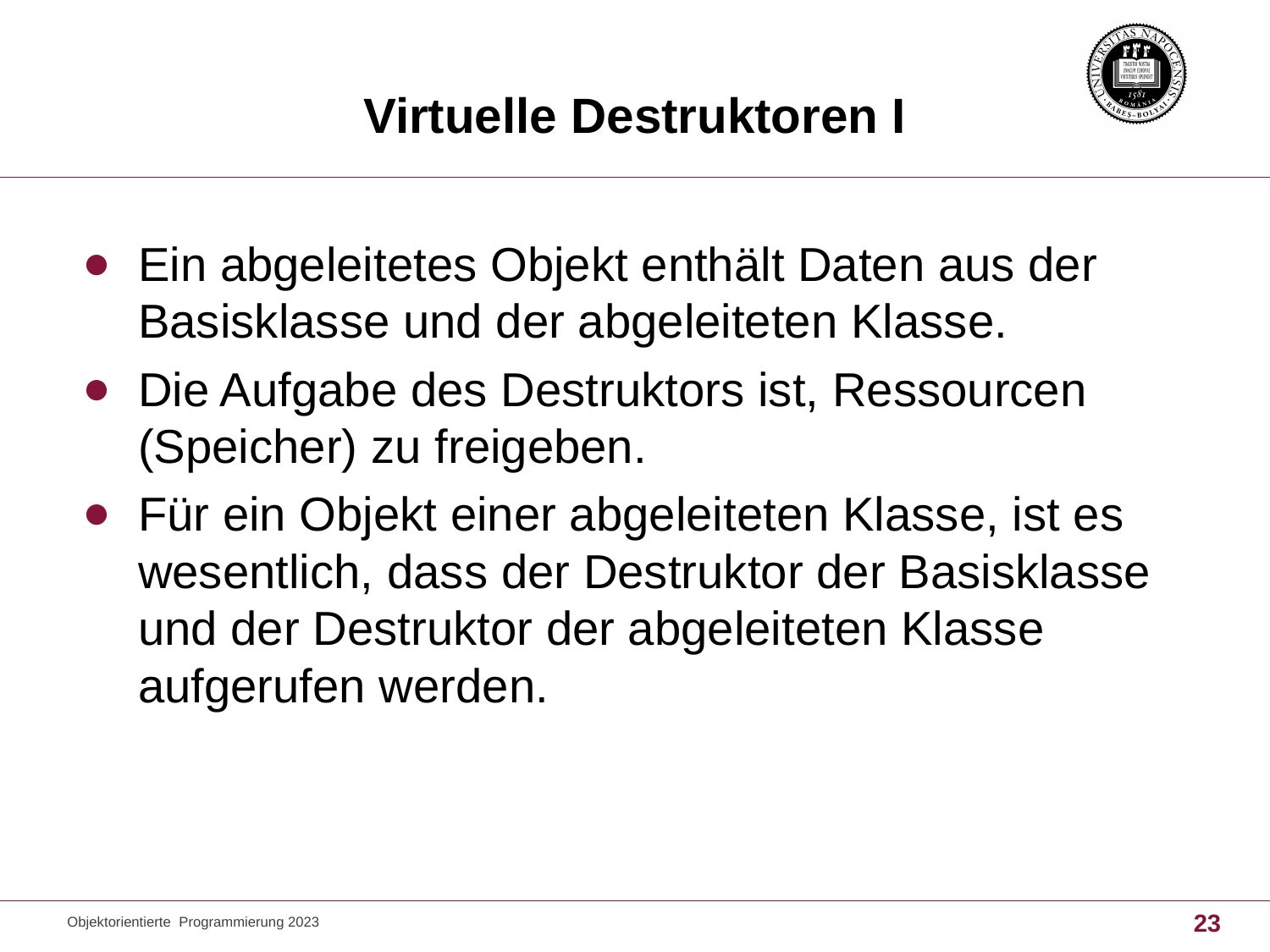

# Virtuelle Destruktoren I
Ein abgeleitetes Objekt enthält Daten aus der Basisklasse und der abgeleiteten Klasse.
Die Aufgabe des Destruktors ist, Ressourcen (Speicher) zu freigeben.
Für ein Objekt einer abgeleiteten Klasse, ist es wesentlich, dass der Destruktor der Basisklasse und der Destruktor der abgeleiteten Klasse aufgerufen werden.

Objektorientierte  Programmierung 2023
23